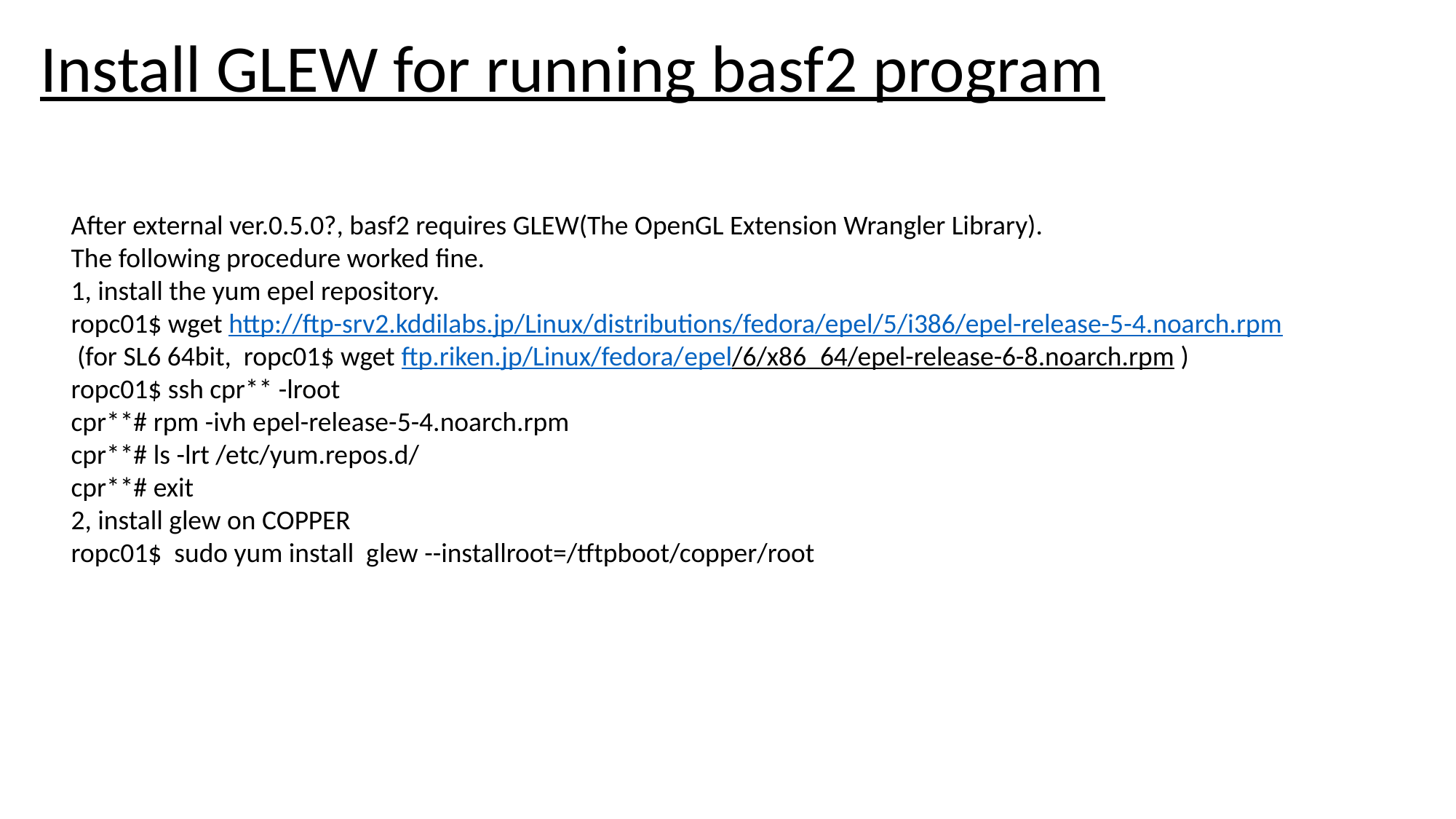

# Install GLEW for running basf2 program
After external ver.0.5.0?, basf2 requires GLEW(The OpenGL Extension Wrangler Library).
The following procedure worked fine.
1, install the yum epel repository.
ropc01$ wget http://ftp-srv2.kddilabs.jp/Linux/distributions/fedora/epel/5/i386/epel-release-5-4.noarch.rpm
 (for SL6 64bit,  ropc01$ wget ftp.riken.jp/Linux/fedora/epel/6/x86_64/epel-release-6-8.noarch.rpm )
ropc01$ ssh cpr** -lroot
cpr**# rpm -ivh epel-release-5-4.noarch.rpm
cpr**# ls -lrt /etc/yum.repos.d/
cpr**# exit
2, install glew on COPPER
ropc01$  sudo yum install  glew --installroot=/tftpboot/copper/root